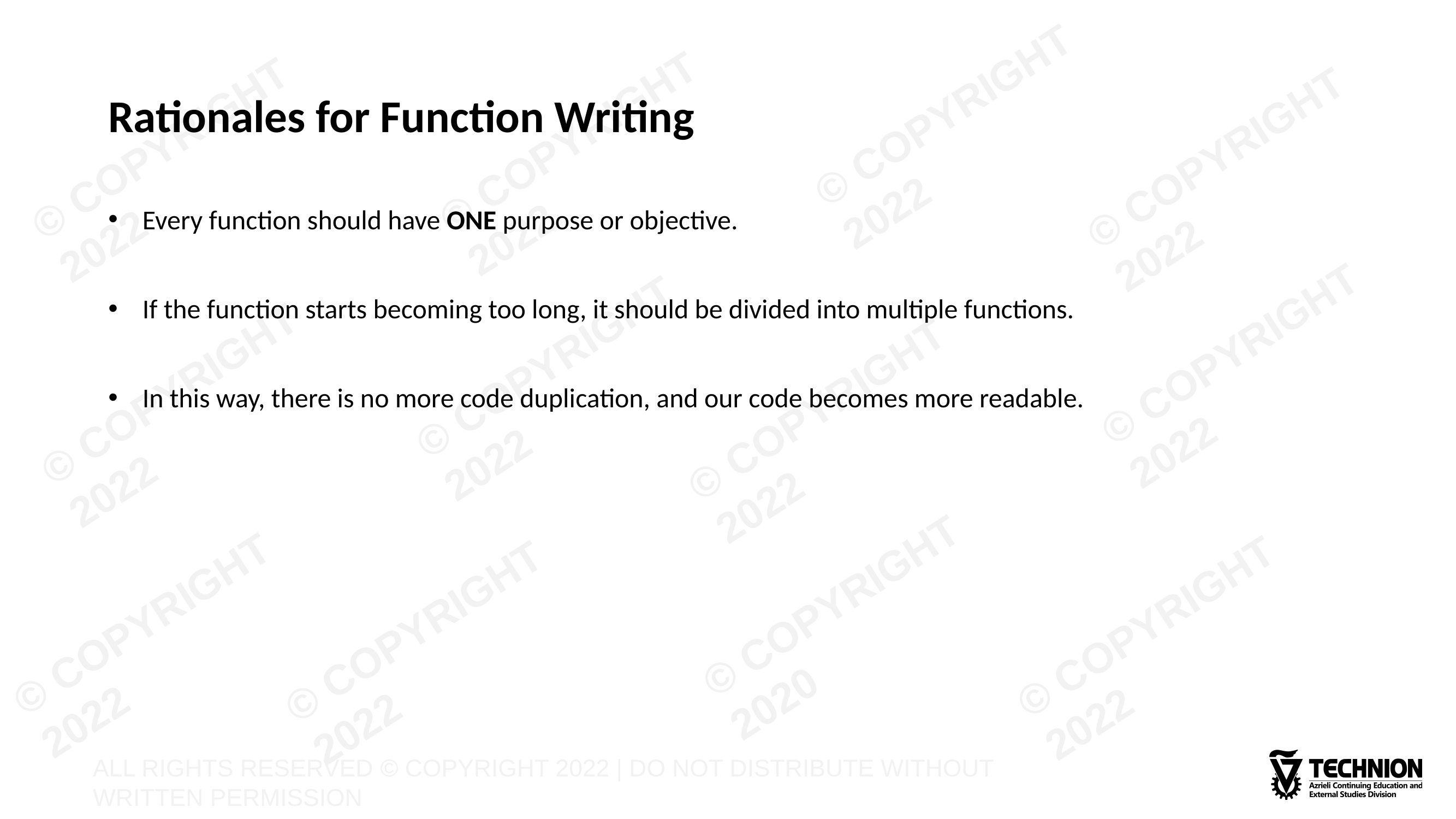

# Rationales for Function Writing
Every function should have ONE purpose or objective.

If the function starts becoming too long, it should be divided into multiple functions.

In this way, there is no more code duplication, and our code becomes more readable.